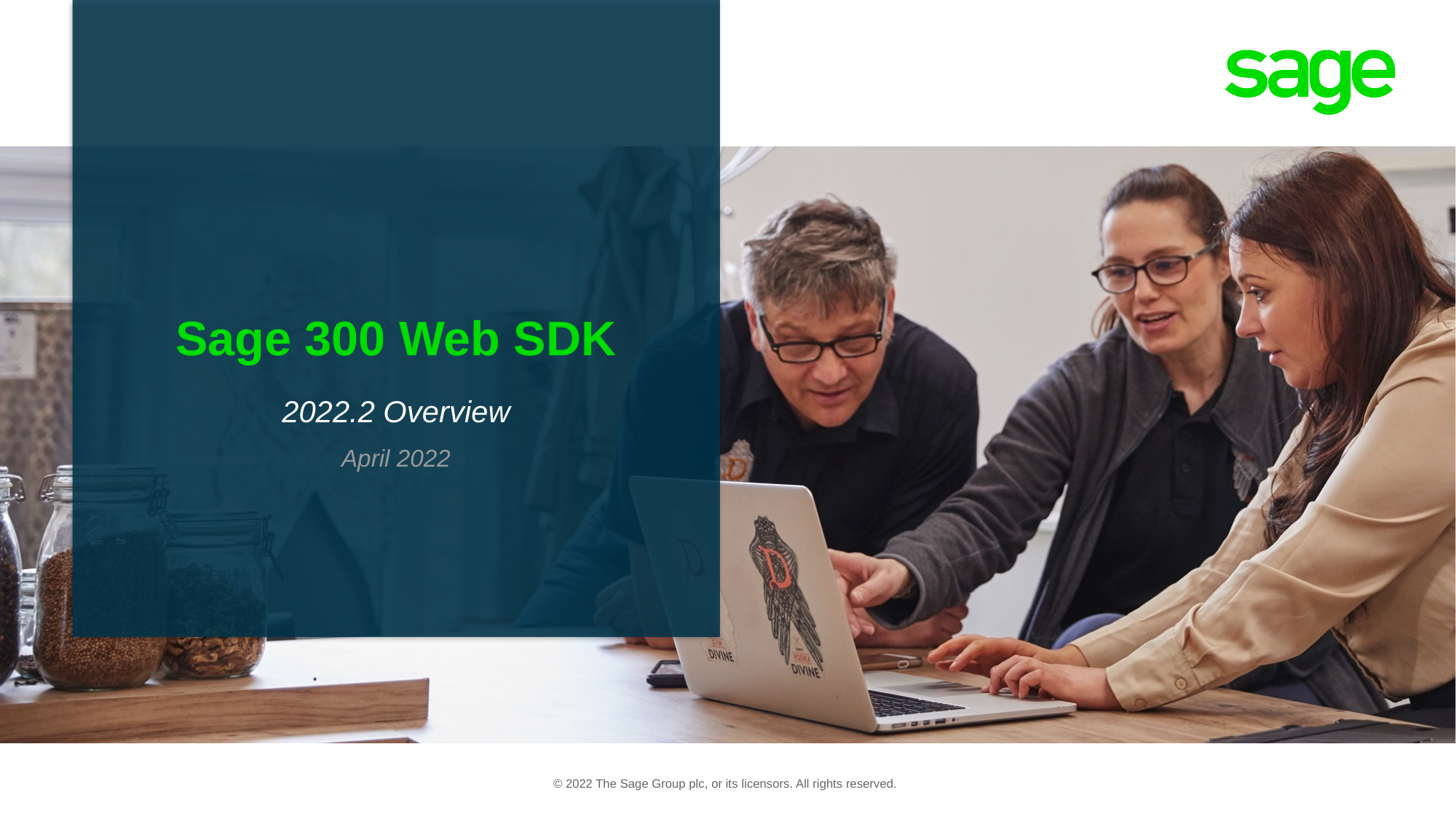

# Sage 300 Web SDK
2022.2 Overview
April 2022